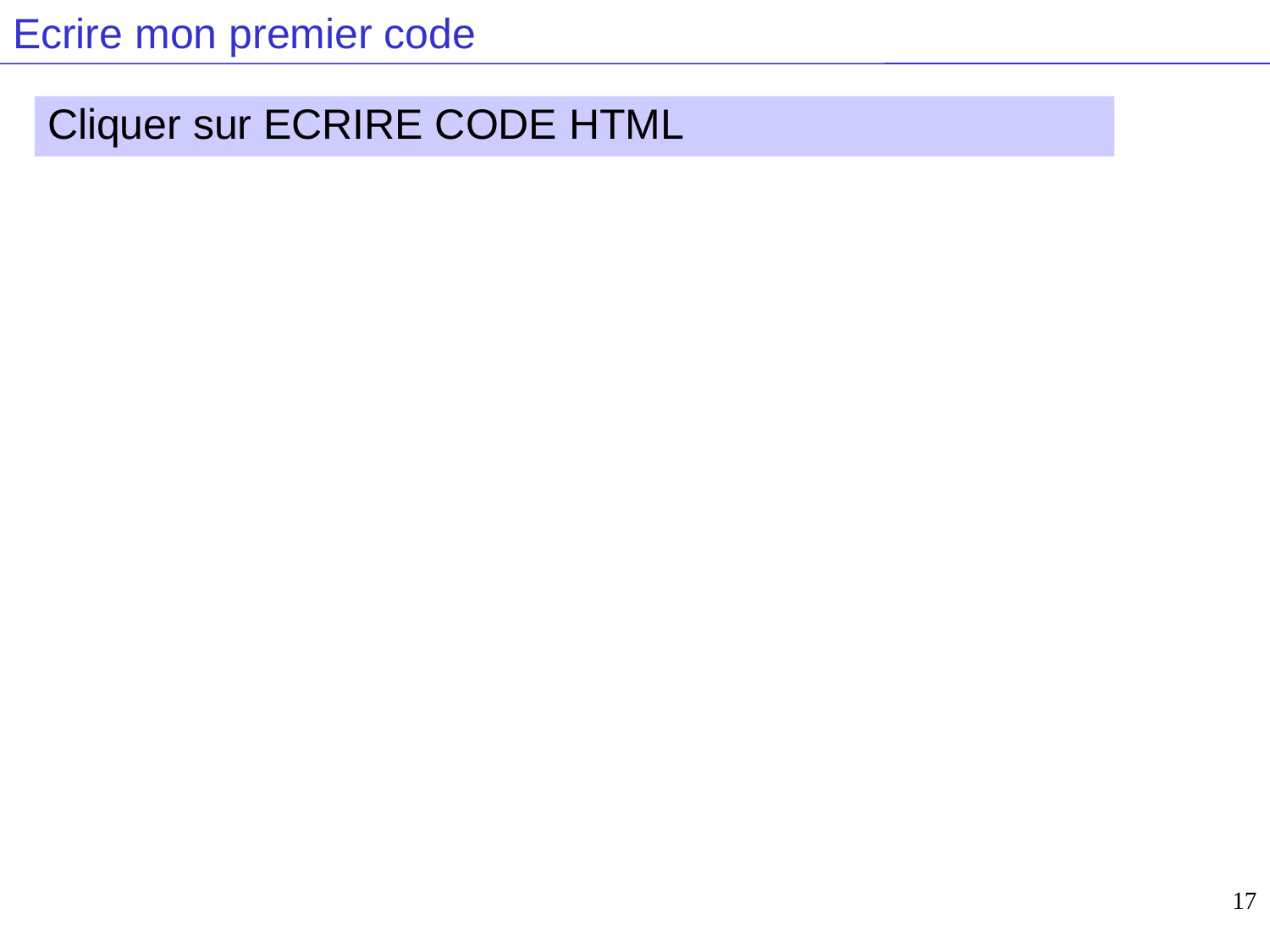

# Ecrire mon premier code
Cliquer sur ECRIRE CODE HTML
17